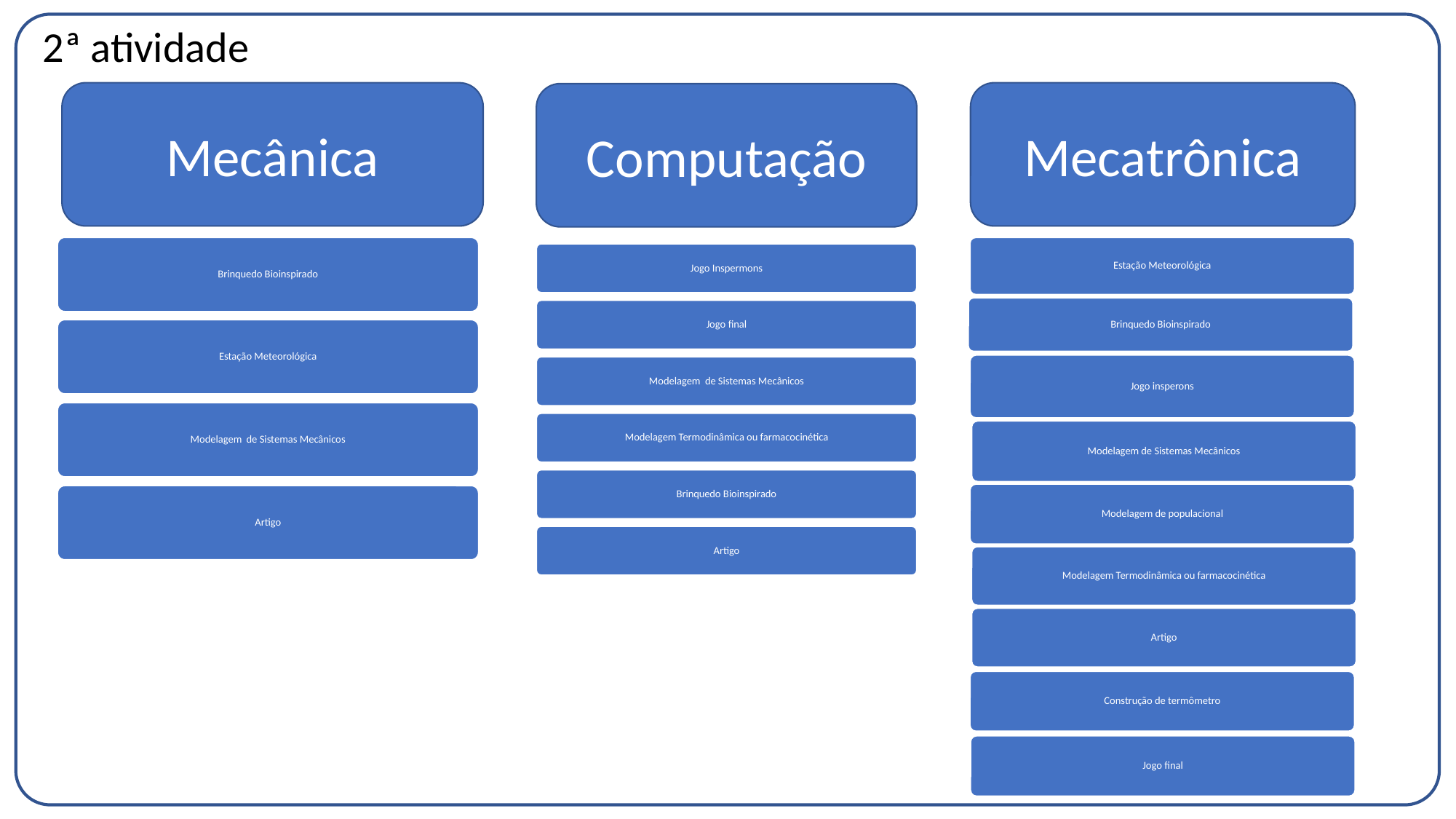

# 2ª atividade
Mecânica
Mecatrônica
Computação

Brinquedo Bioinspirado

Estação Meteorológica

Jogo Inspermons

Brinquedo Bioinspirado

Jogo final

Estação Meteorológica

Jogo insperons

Modelagem  de Sistemas Mecânicos

Modelagem  de Sistemas Mecânicos

Modelagem Termodinâmica ou farmacocinética

Modelagem de Sistemas Mecânicos

Brinquedo Bioinspirado

Modelagem de populacional

Artigo

Artigo

Modelagem Termodinâmica ou farmacocinética

Artigo

Construção de termômetro

Jogo final